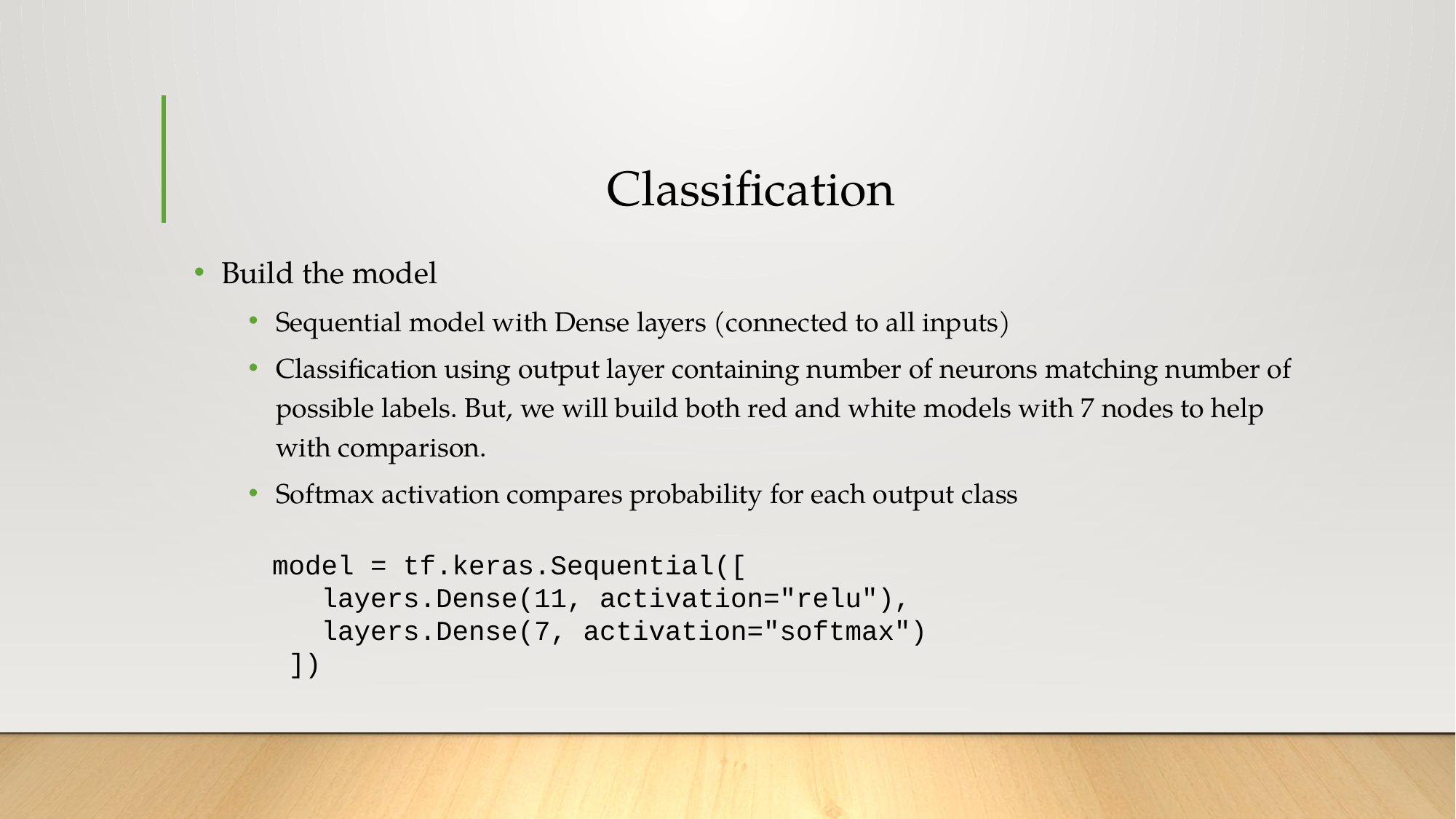

# Classification
Build the model
Sequential model with Dense layers (connected to all inputs)
Classification using output layer containing number of neurons matching number of possible labels. But, we will build both red and white models with 7 nodes to help with comparison.
Softmax activation compares probability for each output class
 model = tf.keras.Sequential([
    layers.Dense(11, activation="relu"),
    layers.Dense(7, activation="softmax")
  ])